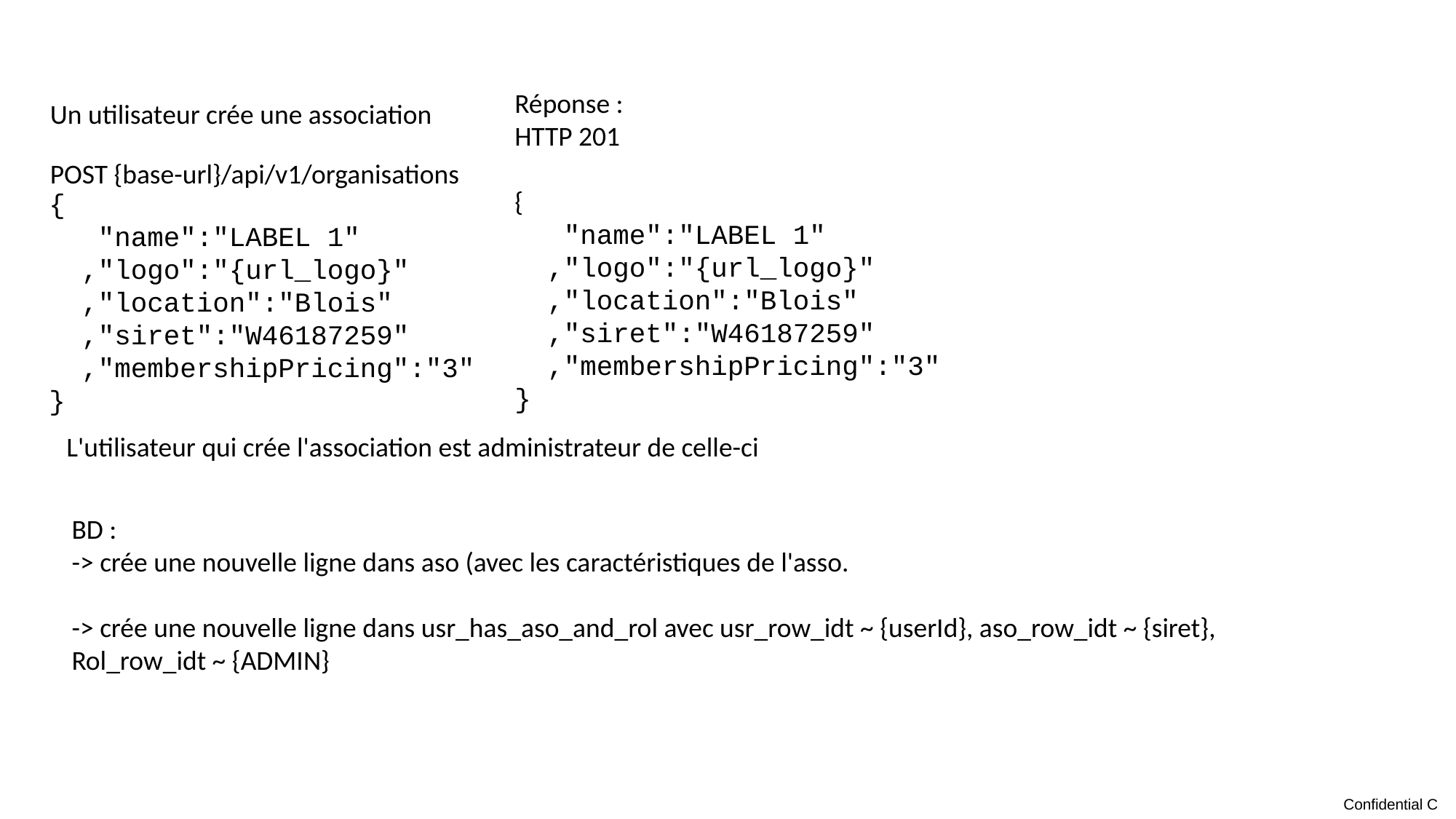

Réponse :
HTTP 201

{
   "name":"LABEL 1"
  ,"logo":"{url_logo}"
  ,"location":"Blois"
  ,"siret":"W46187259"
  ,"membershipPricing":"3"
}
Un utilisateur crée une association
POST {base-url}/api/v1/organisations
{
   "name":"LABEL 1"
  ,"logo":"{url_logo}"
  ,"location":"Blois"
  ,"siret":"W46187259"
  ,"membershipPricing":"3"
}
L'utilisateur qui crée l'association est administrateur de celle-ci
BD :
-> crée une nouvelle ligne dans aso (avec les caractéristiques de l'asso.

-> crée une nouvelle ligne dans usr_has_aso_and_rol avec usr_row_idt ~ {userId}, aso_row_idt ~ {siret},
Rol_row_idt ~ {ADMIN}